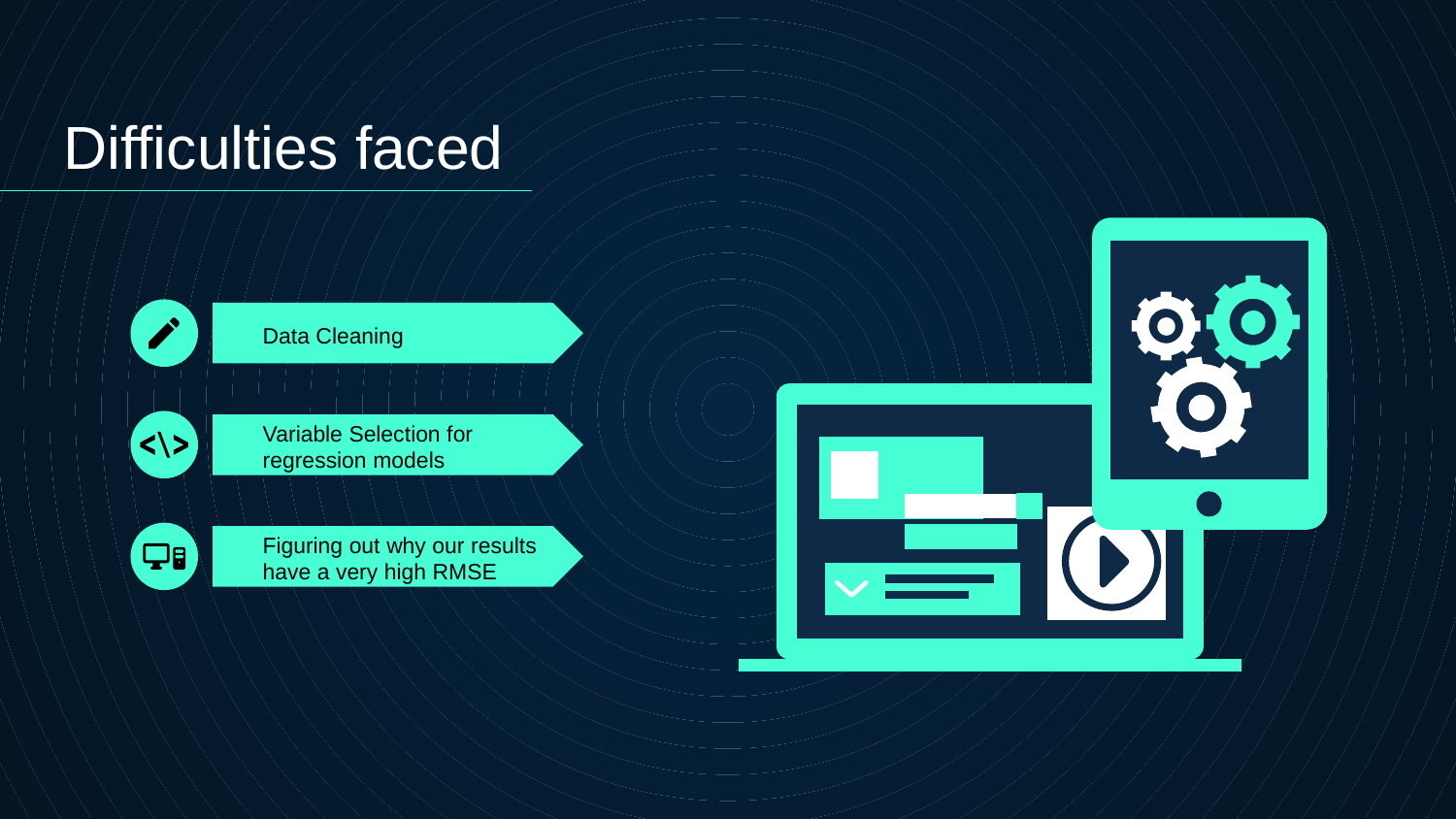

Difficulties faced

# Data Cleaning

Variable Selection for regression models

Figuring out why our results have a very high RMSE